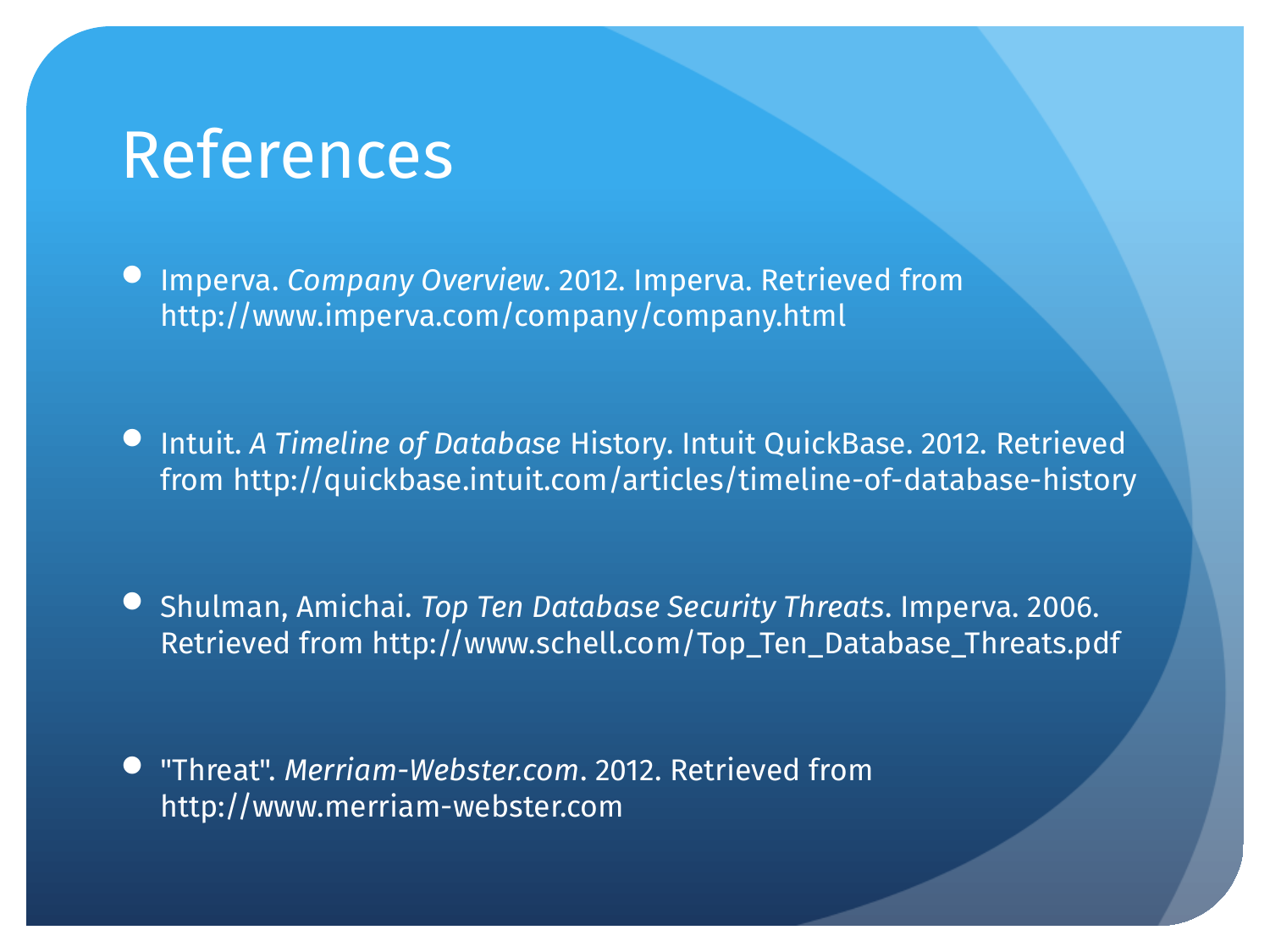

# References
Imperva. Company Overview. 2012. Imperva. Retrieved from http://www.imperva.com/company/company.html

Intuit. A Timeline of Database History. Intuit QuickBase. 2012. Retrieved from http://quickbase.intuit.com/articles/timeline-of-database-history

Shulman, Amichai. Top Ten Database Security Threats. Imperva. 2006. Retrieved from http://www.schell.com/Top_Ten_Database_Threats.pdf

"Threat". Merriam-Webster.com. 2012. Retrieved from http://www.merriam-webster.com